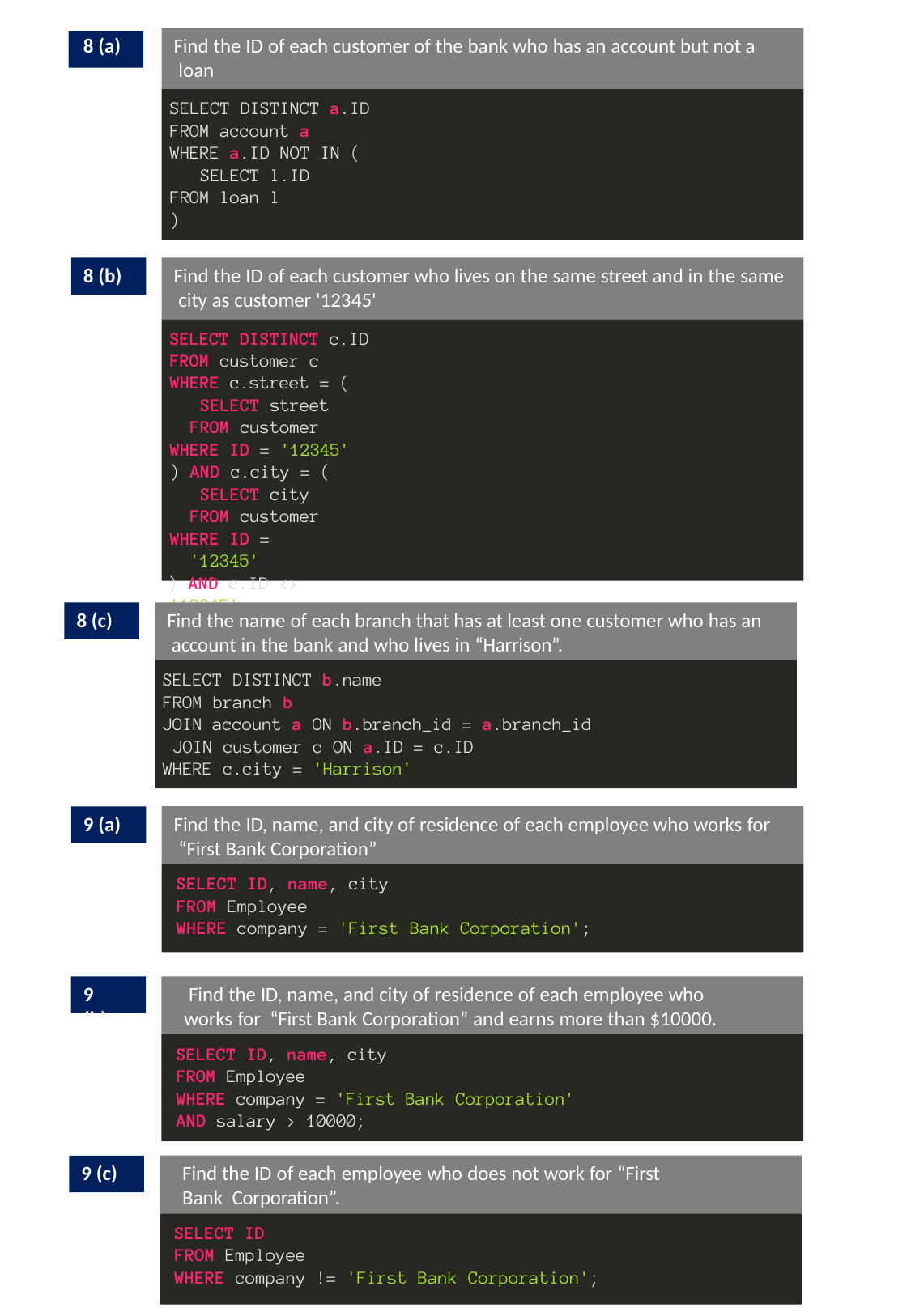

8 (a)
Find the ID of each customer of the bank who has an account but not a  loan

SELECT DISTINCT a.ID
FROM account a
WHERE a.ID NOT IN (  SELECT l.ID
FROM loan l
)

8 (b)
Find the ID of each customer who lives on the same street and in the same  city as customer '12345'

SELECT DISTINCT c.ID
FROM customer c
WHERE c.street = (  SELECT street  FROM customer
WHERE ID = '12345'
) AND c.city = (  SELECT city  FROM customer
WHERE ID = '12345'
) AND c.ID <> '12345'

8 (c)
Find the name of each branch that has at least one customer who has an  account in the bank and who lives in “Harrison”.

SELECT DISTINCT b.name
FROM branch b
JOIN account a ON b.branch_id = a.branch_id  JOIN customer c ON a.ID = c.ID
WHERE c.city = 'Harrison'

9 (a)
Find the ID, name, and city of residence of each employee who works for  “First Bank Corporation”

SELECT ID, name, city
FROM Employee
WHERE company = 'First Bank Corporation';

9 (b)
Find the ID, name, and city of residence of each employee who works for  “First Bank Corporation” and earns more than $10000.

SELECT ID, name, city
FROM Employee
WHERE company = 'First Bank Corporation' AND salary > 10000;

9 (c)
Find the ID of each employee who does not work for “First Bank  Corporation”.

SELECT ID
FROM Employee
WHERE company != 'First Bank Corporation';